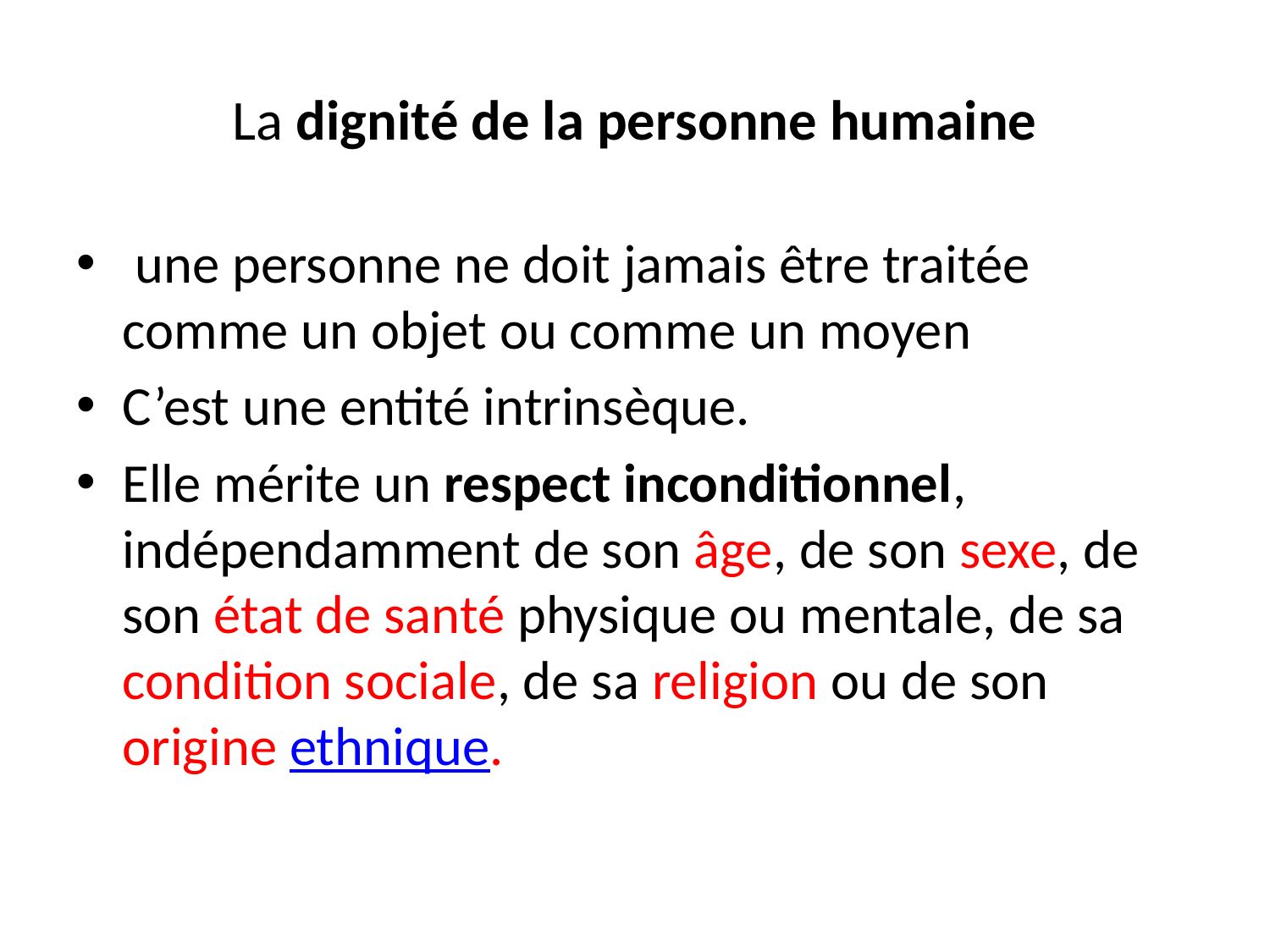

# La dignité de la personne humaine
 une personne ne doit jamais être traitée comme un objet ou comme un moyen
C’est une entité intrinsèque.
Elle mérite un respect inconditionnel, indépendamment de son âge, de son sexe, de son état de santé physique ou mentale, de sa condition sociale, de sa religion ou de son origine ethnique.